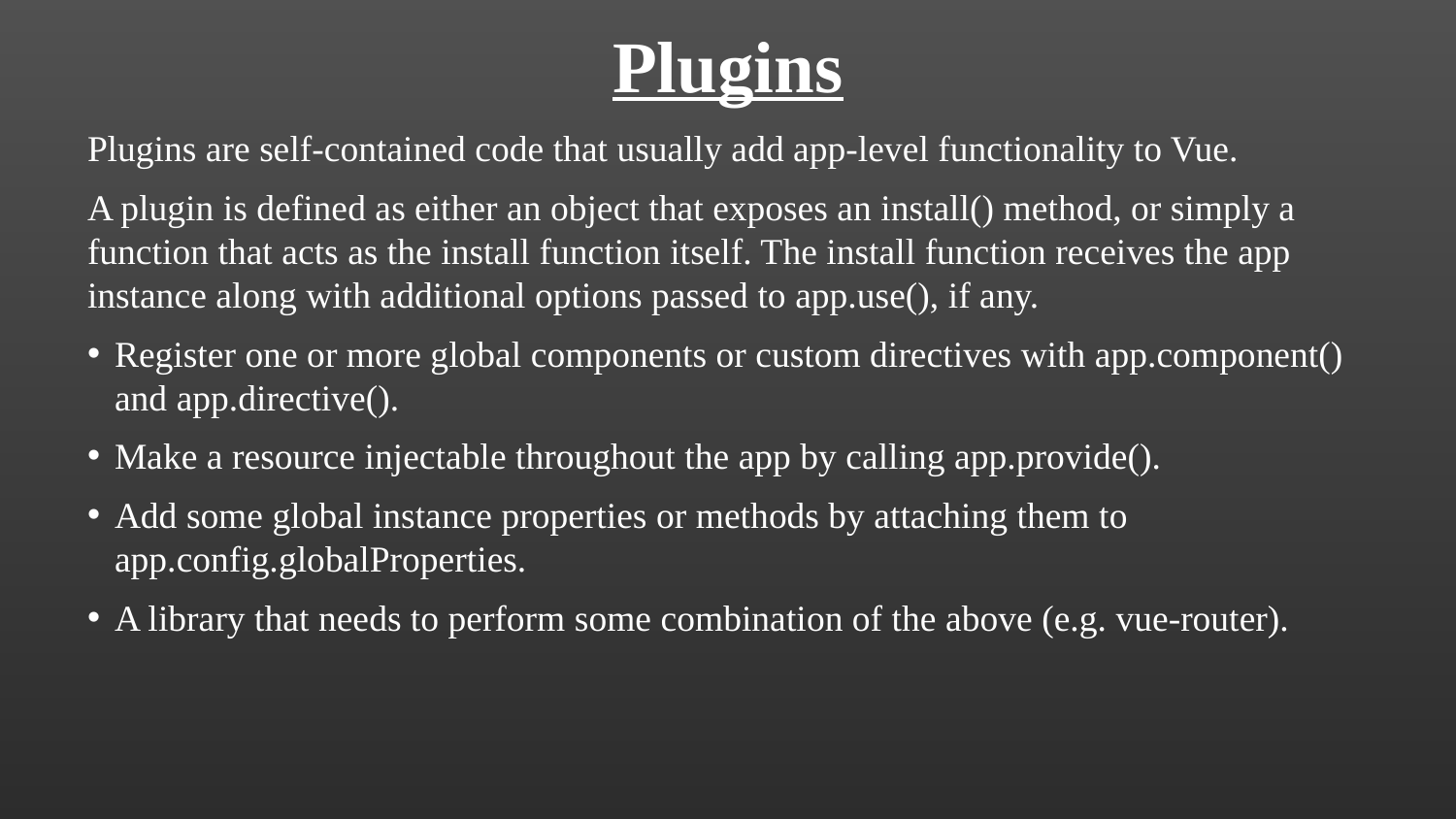

Plugins
Plugins are self-contained code that usually add app-level functionality to Vue.
A plugin is defined as either an object that exposes an install() method, or simply a function that acts as the install function itself. The install function receives the app instance along with additional options passed to app.use(), if any.
Register one or more global components or custom directives with app.component() and app.directive().
Make a resource injectable throughout the app by calling app.provide().
Add some global instance properties or methods by attaching them to app.config.globalProperties.
A library that needs to perform some combination of the above (e.g. vue-router).